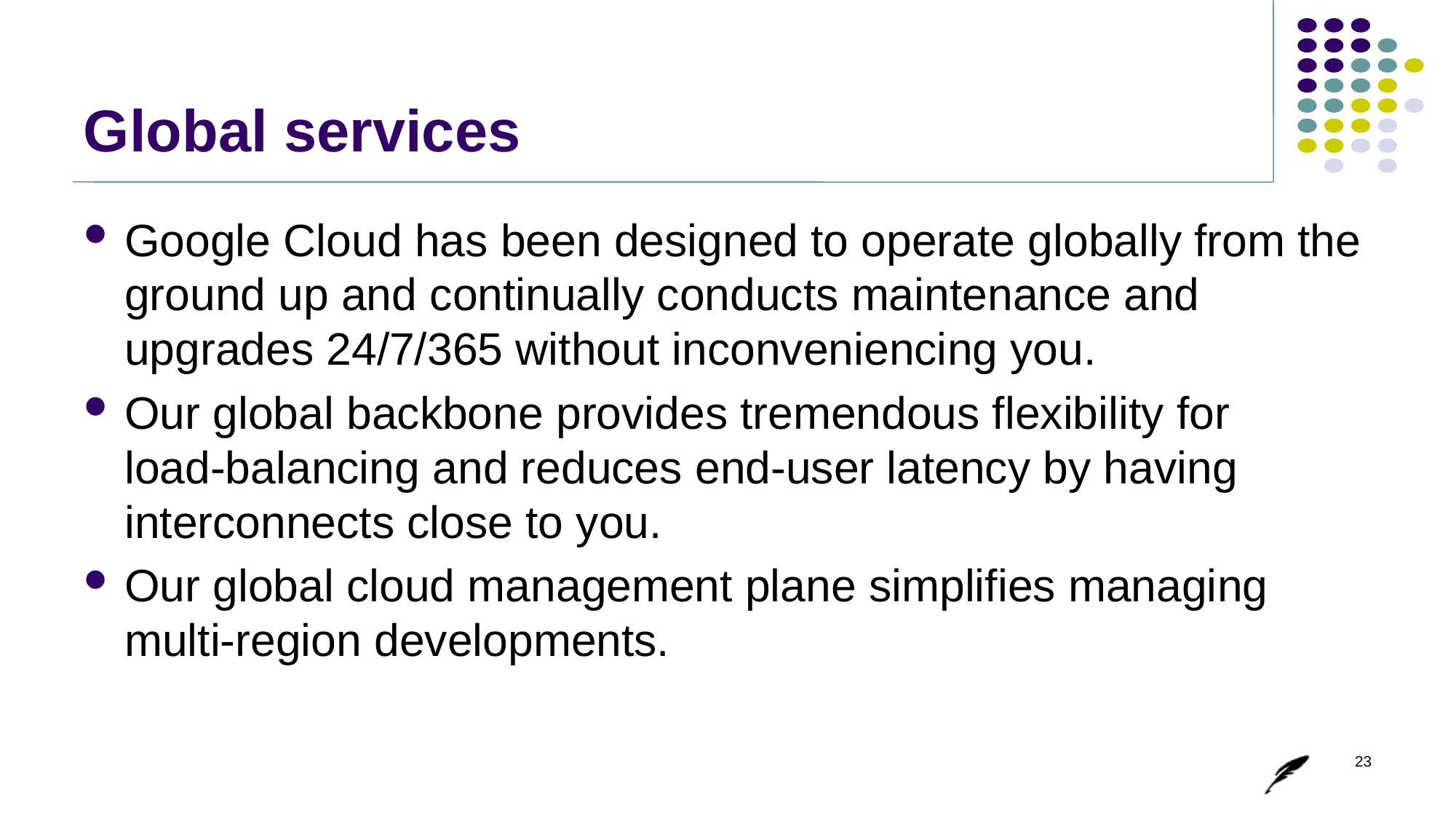

# Global services
Google Cloud has been designed to operate globally from the ground up and continually conducts maintenance and upgrades 24/7/365 without inconveniencing you.
Our global backbone provides tremendous flexibility for
load-balancing and reduces end-user latency by having interconnects close to you.
Our global cloud management plane simplifies managing multi-region developments.
23